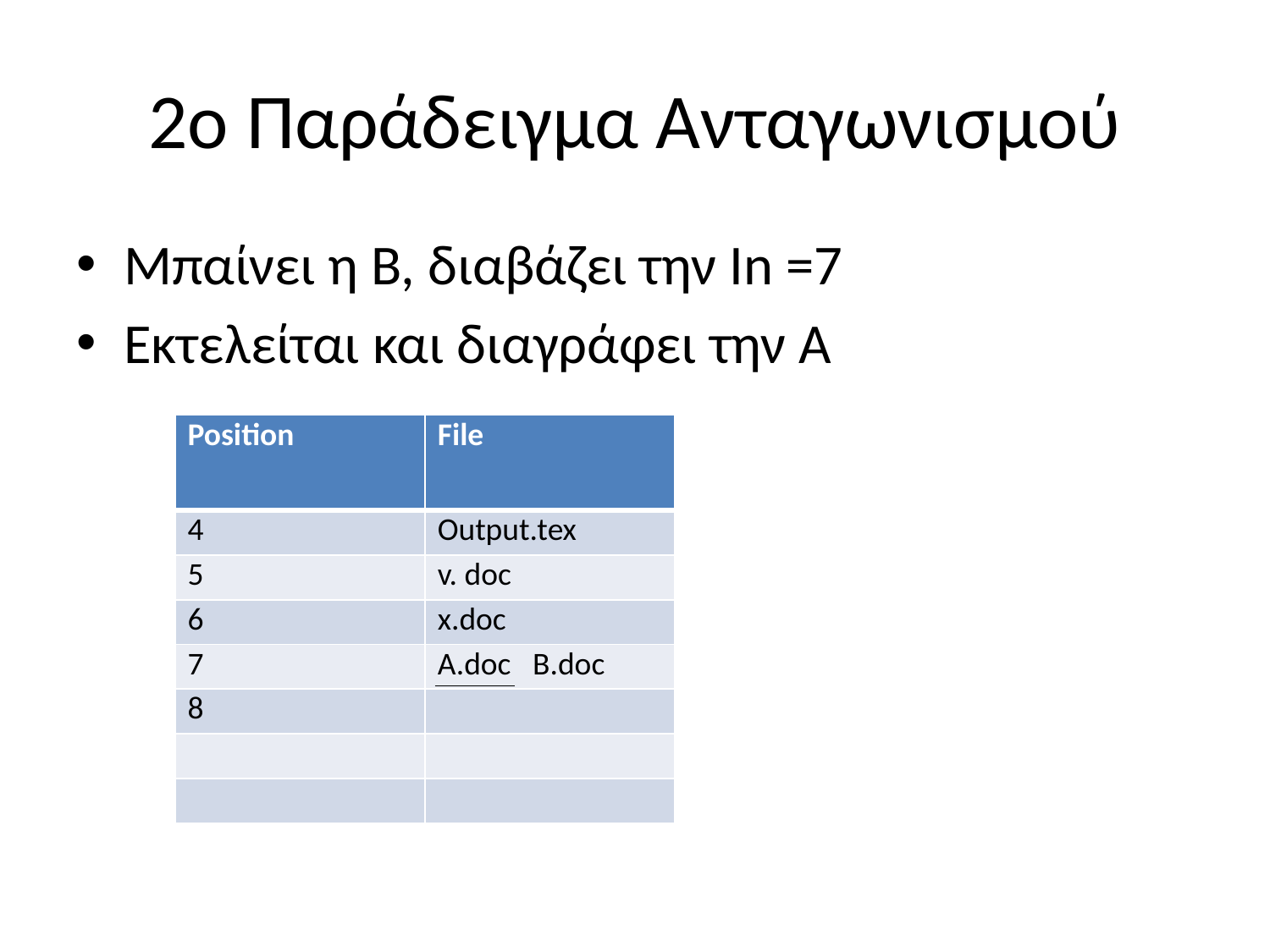

# 2o Παράδειγμα Ανταγωνισμού
Μπαίνει η Β, διαβάζει την In =7
Εκτελείται και διαγράφει την Α

| Position | File |
| --- | --- |
| 4 | Output.tex |
| 5 | v. doc |
| 6 | x.doc |
| 7 | Α.doc Β.doc |
| 8 |  |
|  |  |
|  |  |